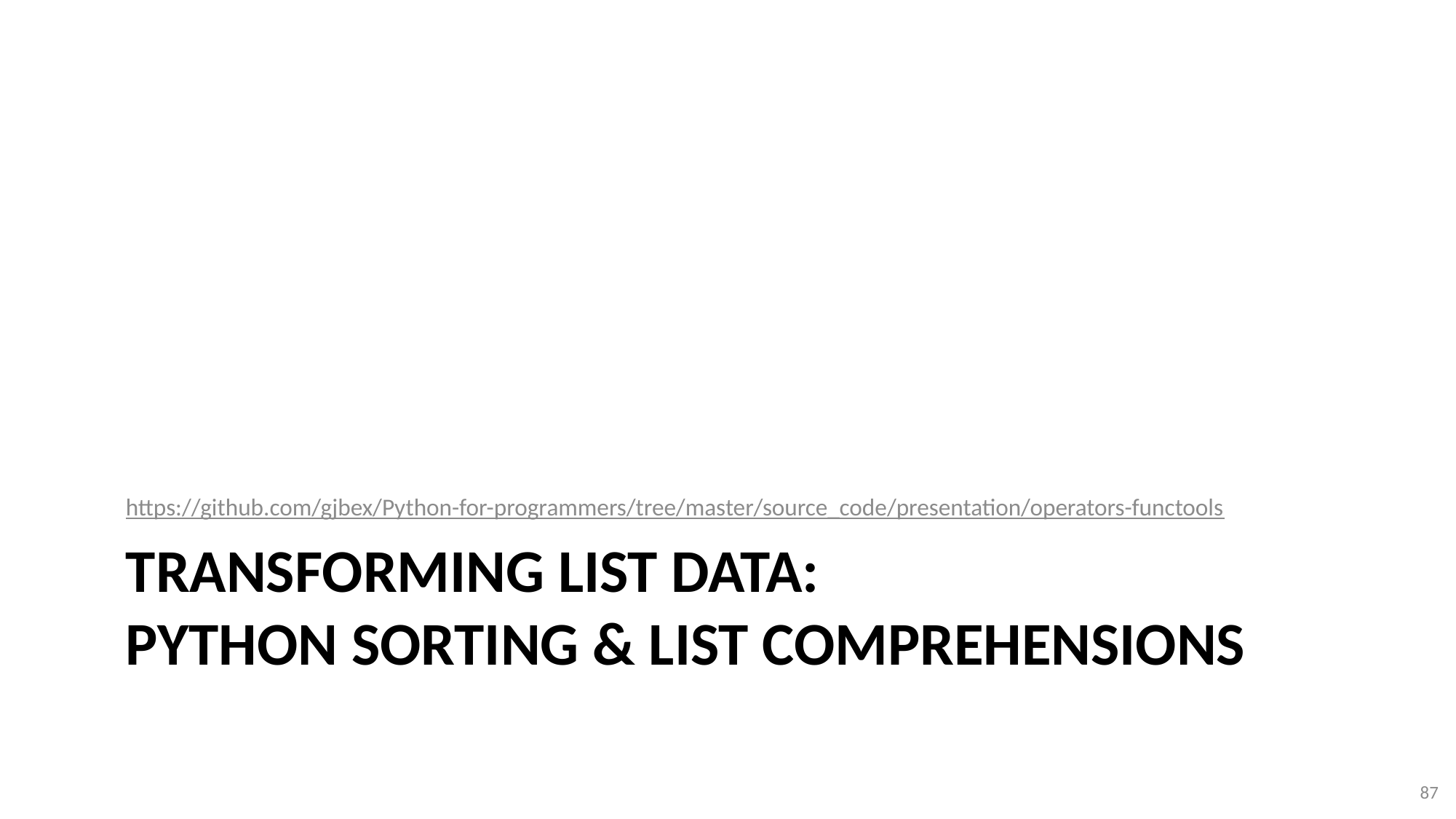

https://github.com/gjbex/Python-for-programmers/tree/master/source_code/presentation/operators-functools
# Transforming list data: Python sorting & list comprehensions
87